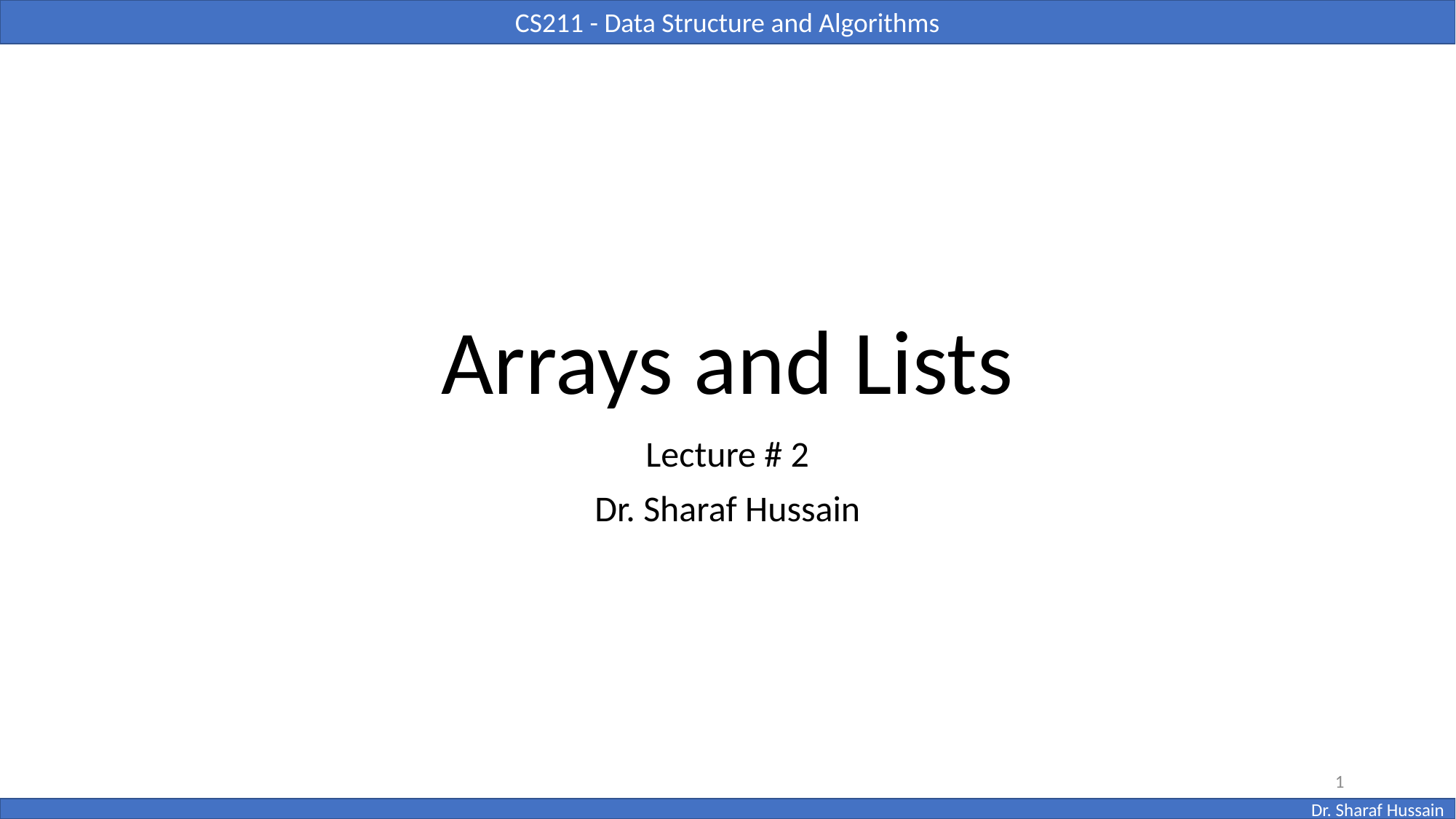

# Arrays and Lists
Lecture # 2
Dr. Sharaf Hussain
1